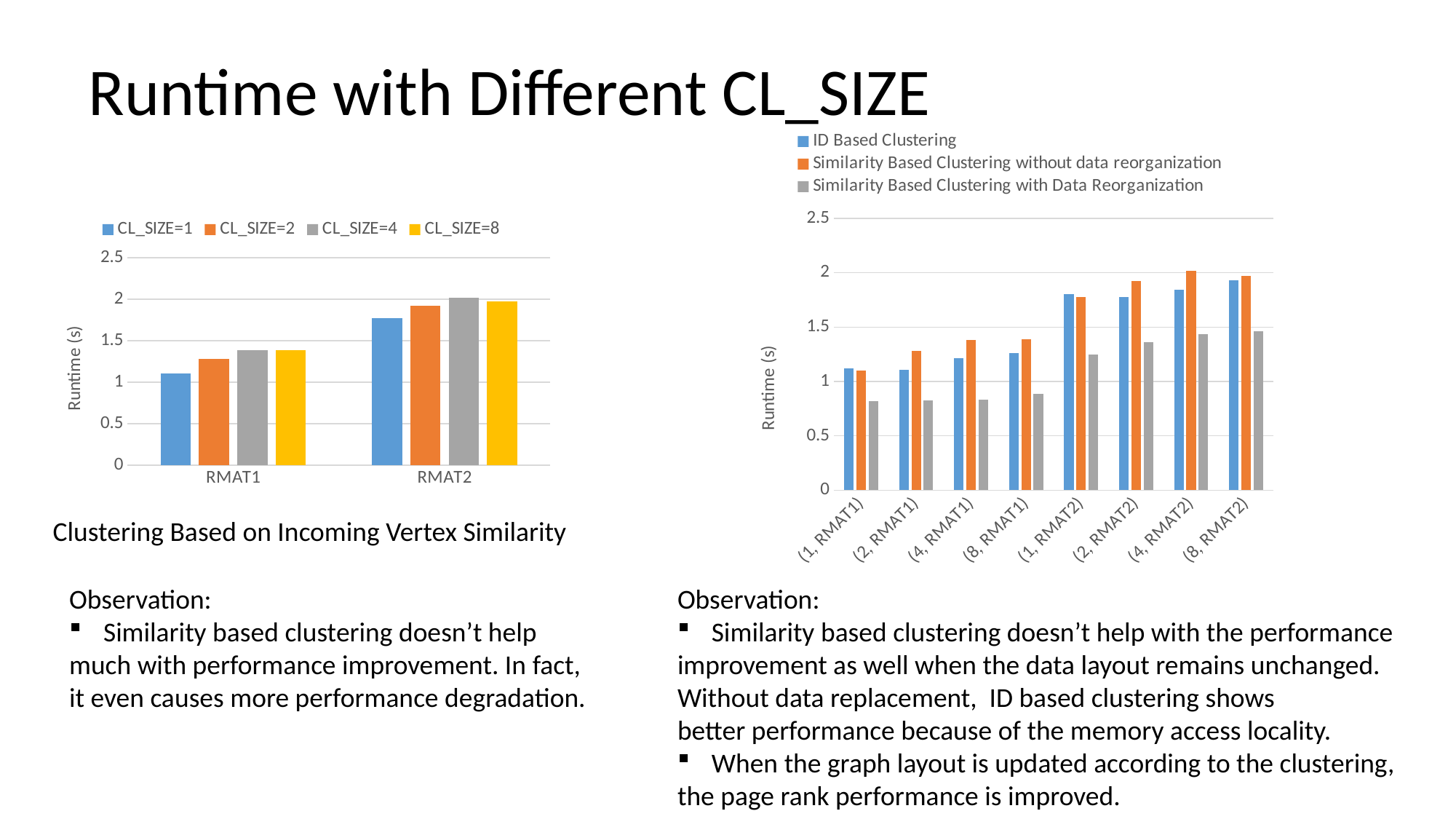

# Runtime with Different CL_SIZE

### Chart

| Category | ID Based Clustering | Similarity Based Clustering without data reorganization | Similarity Based Clustering with Data Reorganization |
|---|---|---|---|
| (1, RMAT1) | 1.1219199999999998 | 1.101972 | 0.819095 |
| (2, RMAT1) | 1.1098299999999999 | 1.2828220000000001 | 0.824695 |
| (4, RMAT1) | 1.211298 | 1.384308 | 0.83354 |
| (8, RMAT1) | 1.258142 | 1.3897059999999999 | 0.885755 |
| (1, RMAT2) | 1.8002580000000001 | 1.773808 | 1.24438 |
| (2, RMAT2) | 1.7738120000000002 | 1.92435 | 1.36318 |
| (4, RMAT2) | 1.8429980000000001 | 2.019556 | 1.43278 |
| (8, RMAT2) | 1.930248 | 1.971122 | 1.45965 |

### Chart

| Category | CL_SIZE=1 | CL_SIZE=2 | CL_SIZE=4 | CL_SIZE=8 |
|---|---|---|---|---|
| RMAT1 | 1.101972 | 1.2828220000000001 | 1.384308 | 1.3897059999999999 |
| RMAT2 | 1.773808 | 1.92435 | 2.019556 | 1.971122 |
Clustering Based on Incoming Vertex Similarity
Observation:
Similarity based clustering doesn’t help with the performance
improvement as well when the data layout remains unchanged.
Without data replacement,  ID based clustering shows
better performance because of the memory access locality.
When the graph layout is updated according to the clustering,
the page rank performance is improved.
Observation:
Similarity based clustering doesn’t help
much with performance improvement. In fact,
it even causes more performance degradation.